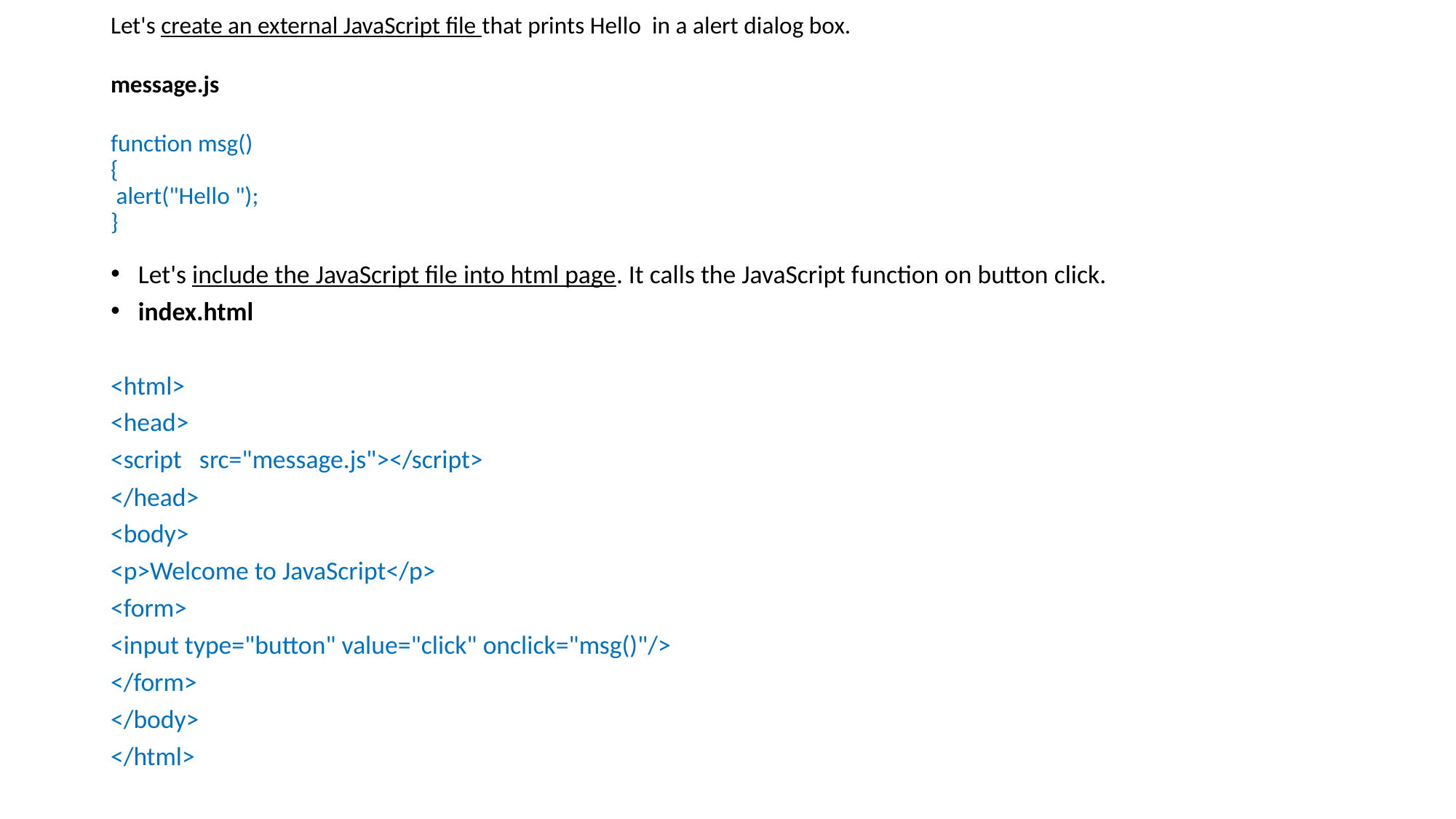

Let's create an external JavaScript file that prints Hello  in a alert dialog box.
message.js
function msg()
{
 alert("Hello ");
}
Let's include the JavaScript file into html page. It calls the JavaScript function on button click.
index.html

<html>
<head>
<script   src="message.js"></script>
</head>
<body>
<p>Welcome to JavaScript</p>
<form>
<input type="button" value="click" onclick="msg()"/>
</form>
</body>
</html>